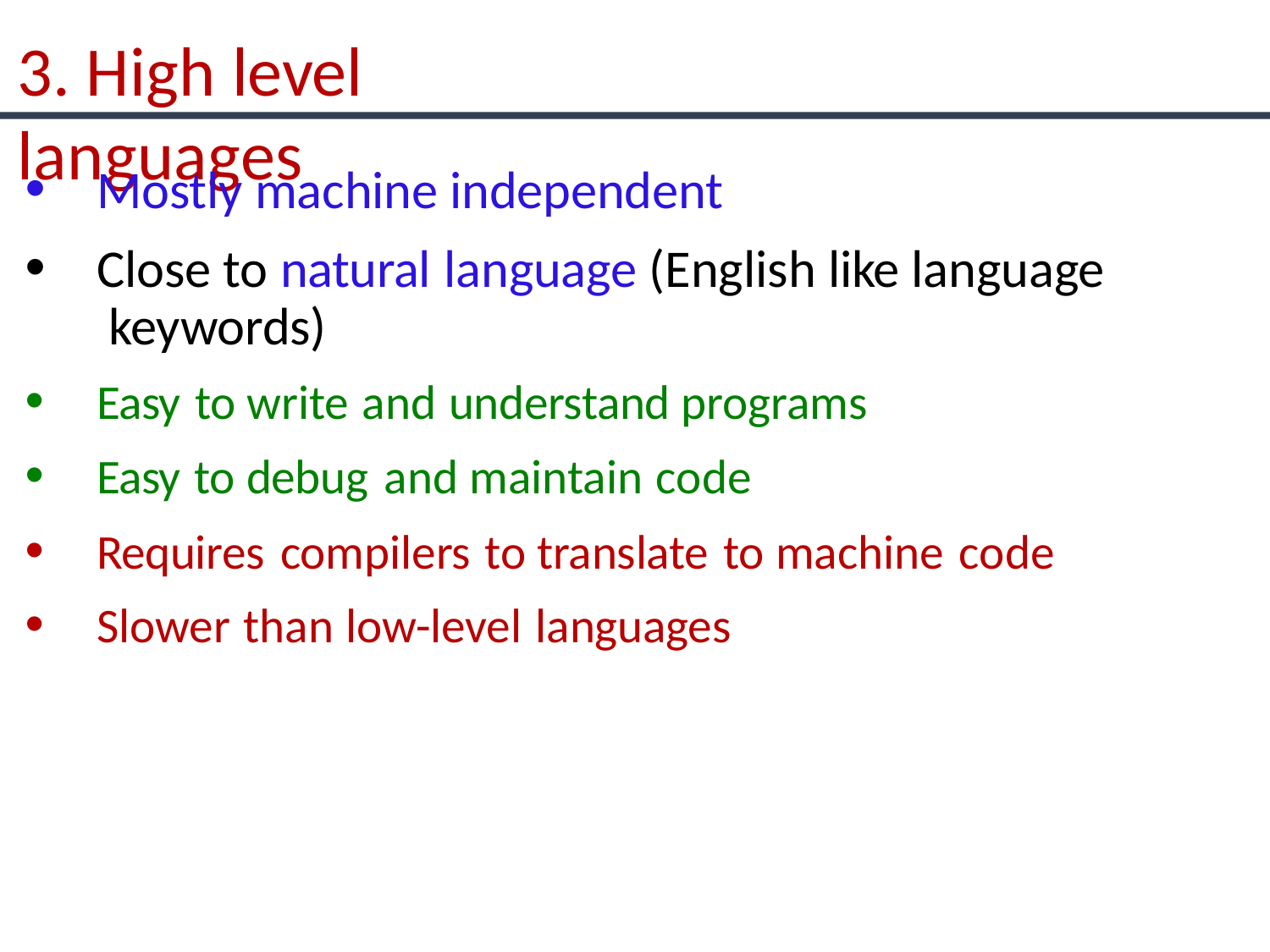

# 3. High level languages

Mostly machine independent
Close to natural language (English like language  keywords)
Easy to write and understand programs
Easy to debug and maintain code
Requires compilers to translate to machine code
Slower than low-level languages